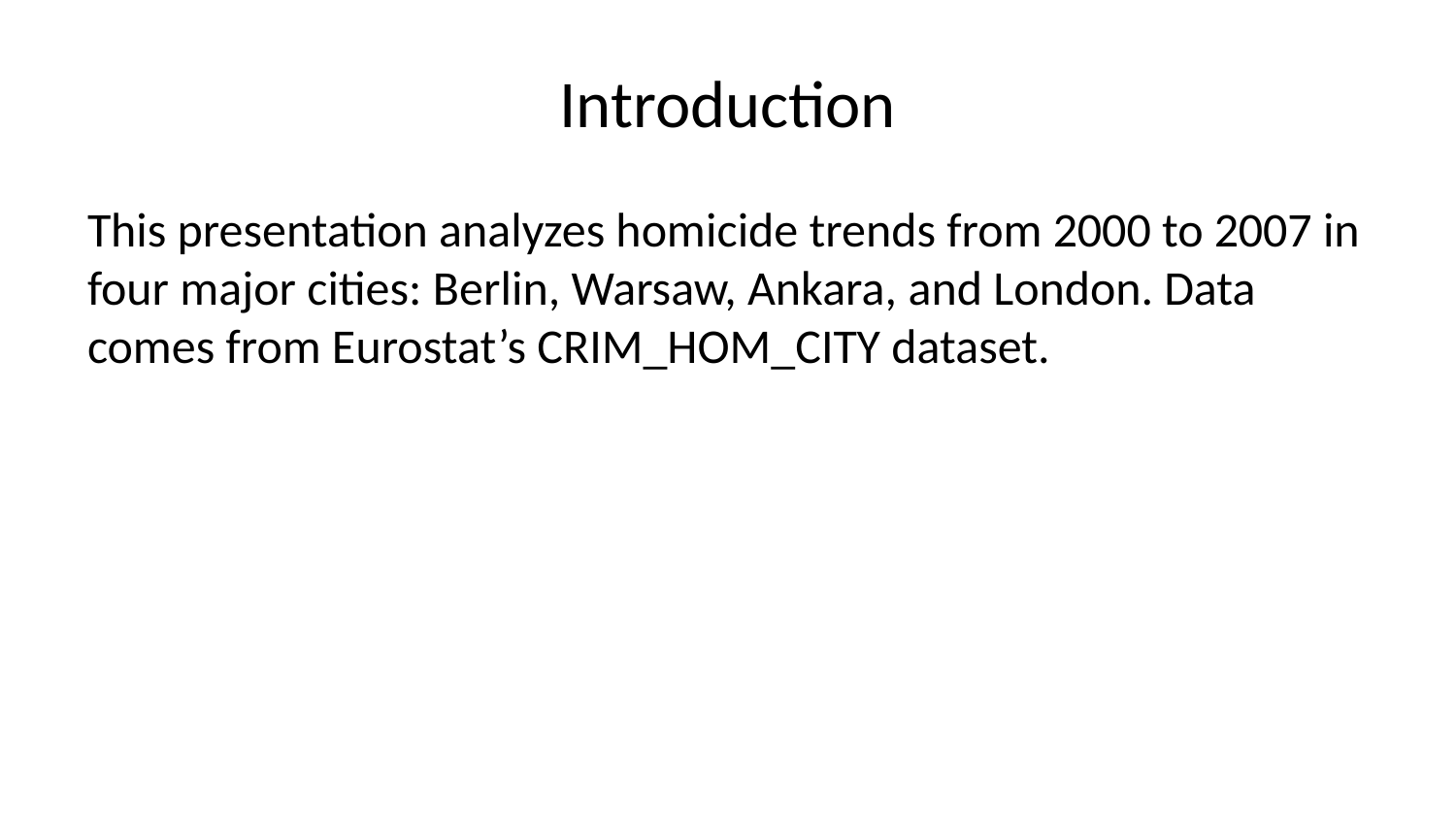

# Introduction
This presentation analyzes homicide trends from 2000 to 2007 in four major cities: Berlin, Warsaw, Ankara, and London. Data comes from Eurostat’s CRIM_HOM_CITY dataset.